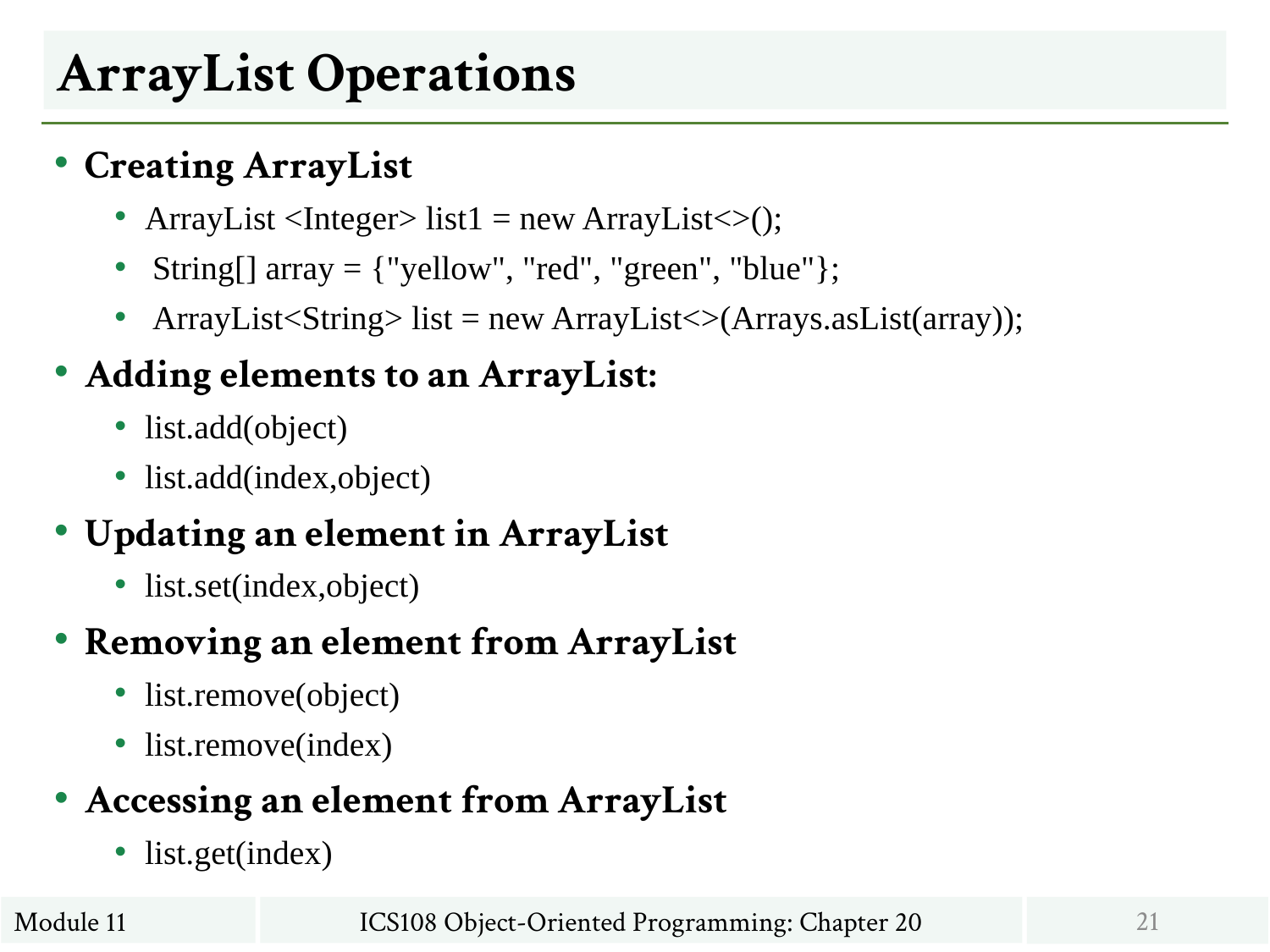

# ArrayList Operations
Creating ArrayList
ArrayList <Integer> list1 = new ArrayList<>();
String[] array = {"yellow", "red", "green", "blue"};
ArrayList<String> list = new ArrayList<>(Arrays.asList(array));
Adding elements to an ArrayList:
list.add(object)
list.add(index,object)
Updating an element in ArrayList
list.set(index,object)
Removing an element from ArrayList
list.remove(object)
list.remove(index)
Accessing an element from ArrayList
list.get(index)
21